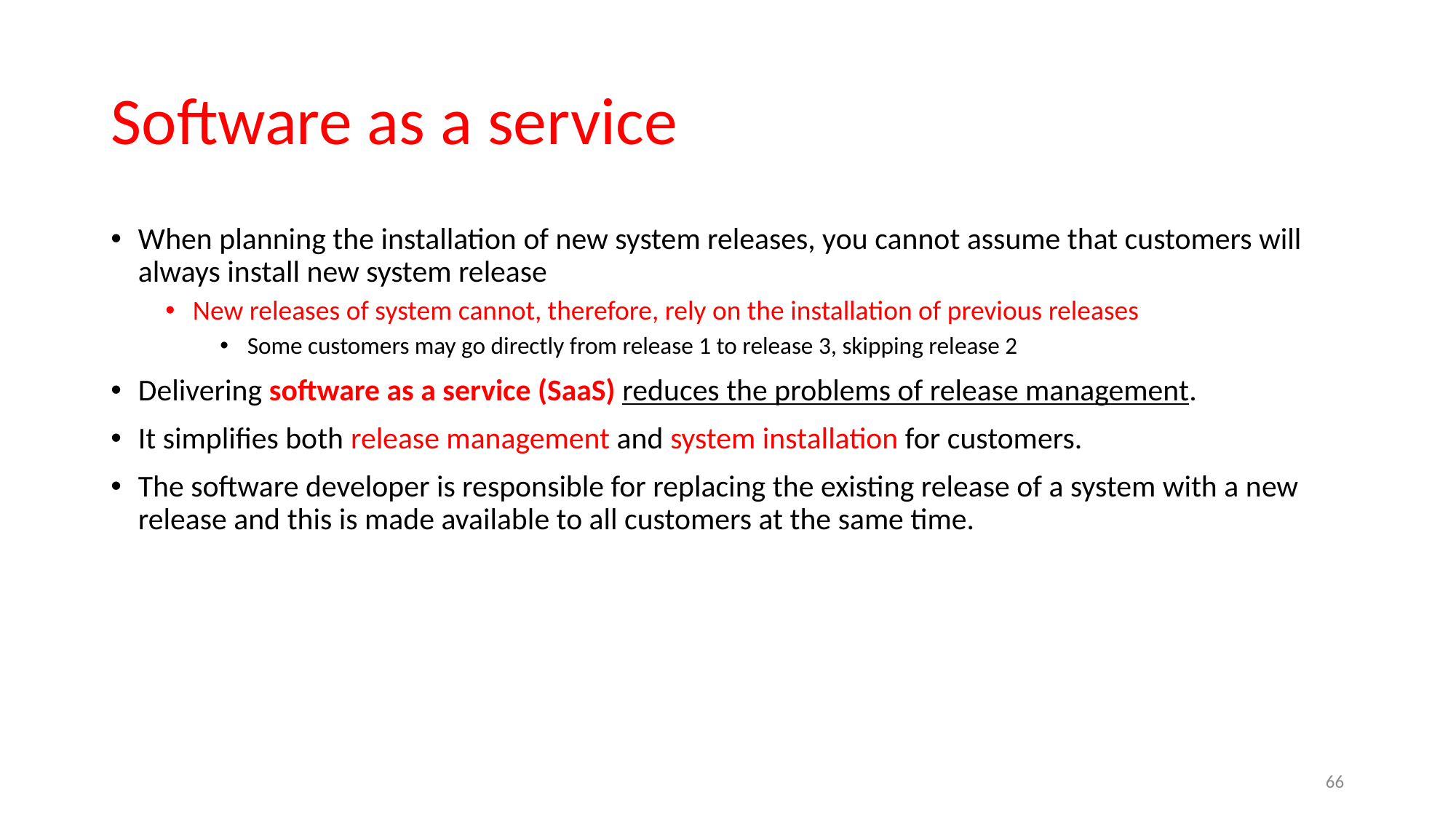

# Software as a service
When planning the installation of new system releases, you cannot assume that customers will always install new system release
New releases of system cannot, therefore, rely on the installation of previous releases
Some customers may go directly from release 1 to release 3, skipping release 2
Delivering software as a service (SaaS) reduces the problems of release management.
It simplifies both release management and system installation for customers.
The software developer is responsible for replacing the existing release of a system with a new release and this is made available to all customers at the same time.
66